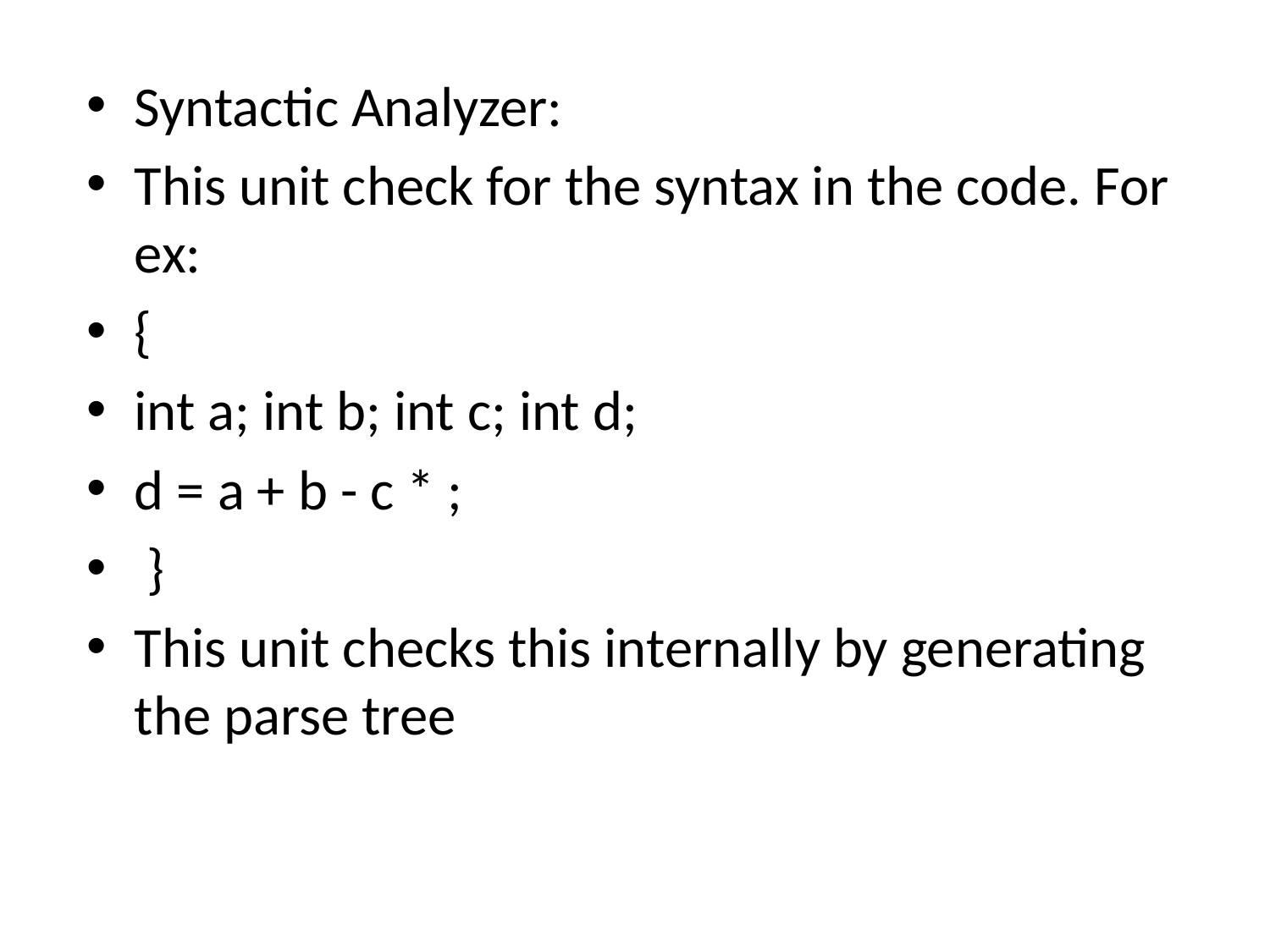

Syntactic Analyzer:
This unit check for the syntax in the code. For ex:
{
int a; int b; int c; int d;
d = a + b - c * ;
 }
This unit checks this internally by generating the parse tree